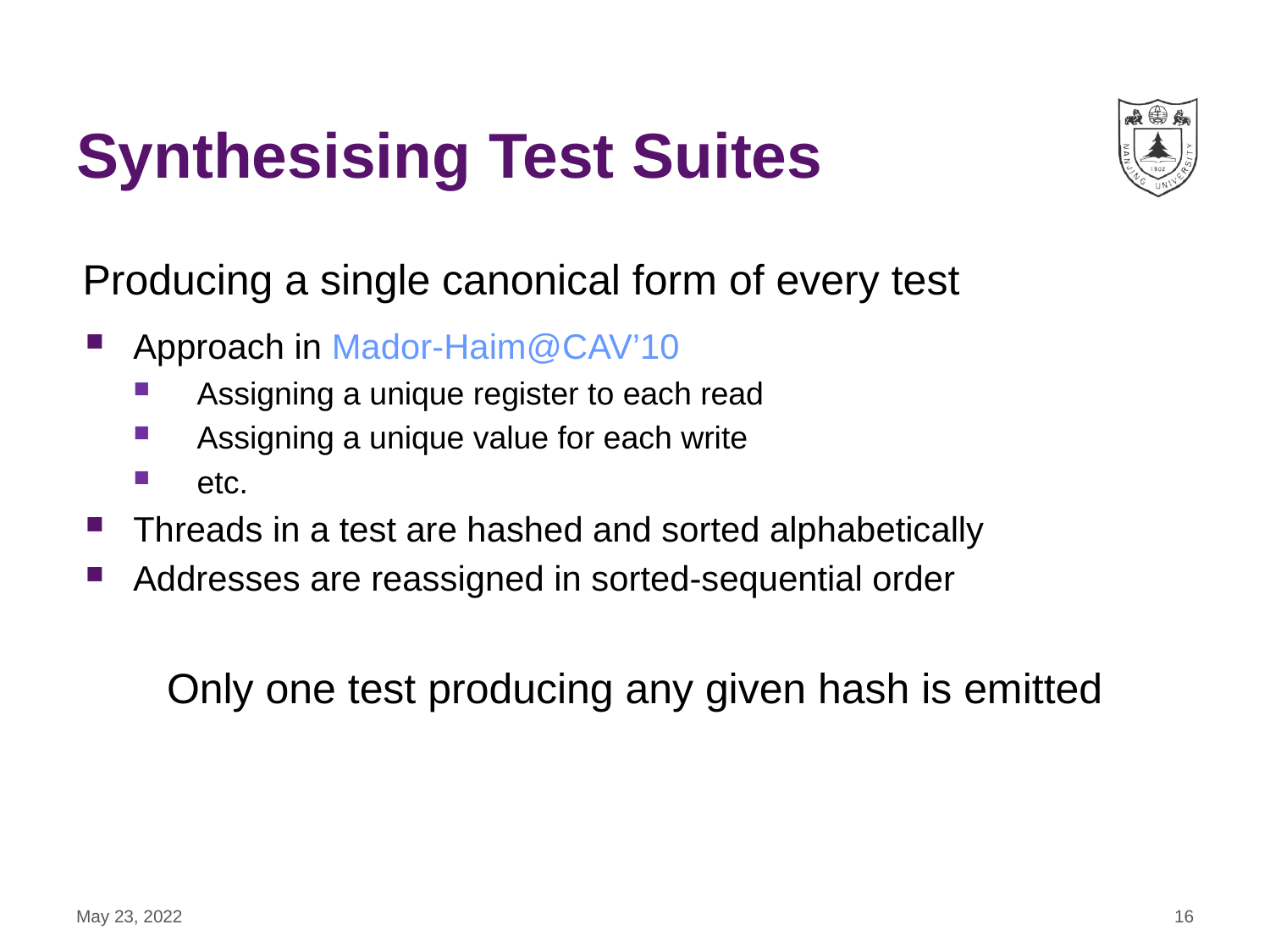

# Synthesising Test Suites
Producing a single canonical form of every test
Approach in Mador-Haim@CAV’10
Assigning a unique register to each read
Assigning a unique value for each write
etc.
Threads in a test are hashed and sorted alphabetically
Addresses are reassigned in sorted-sequential order
Only one test producing any given hash is emitted
May 23, 2022

16